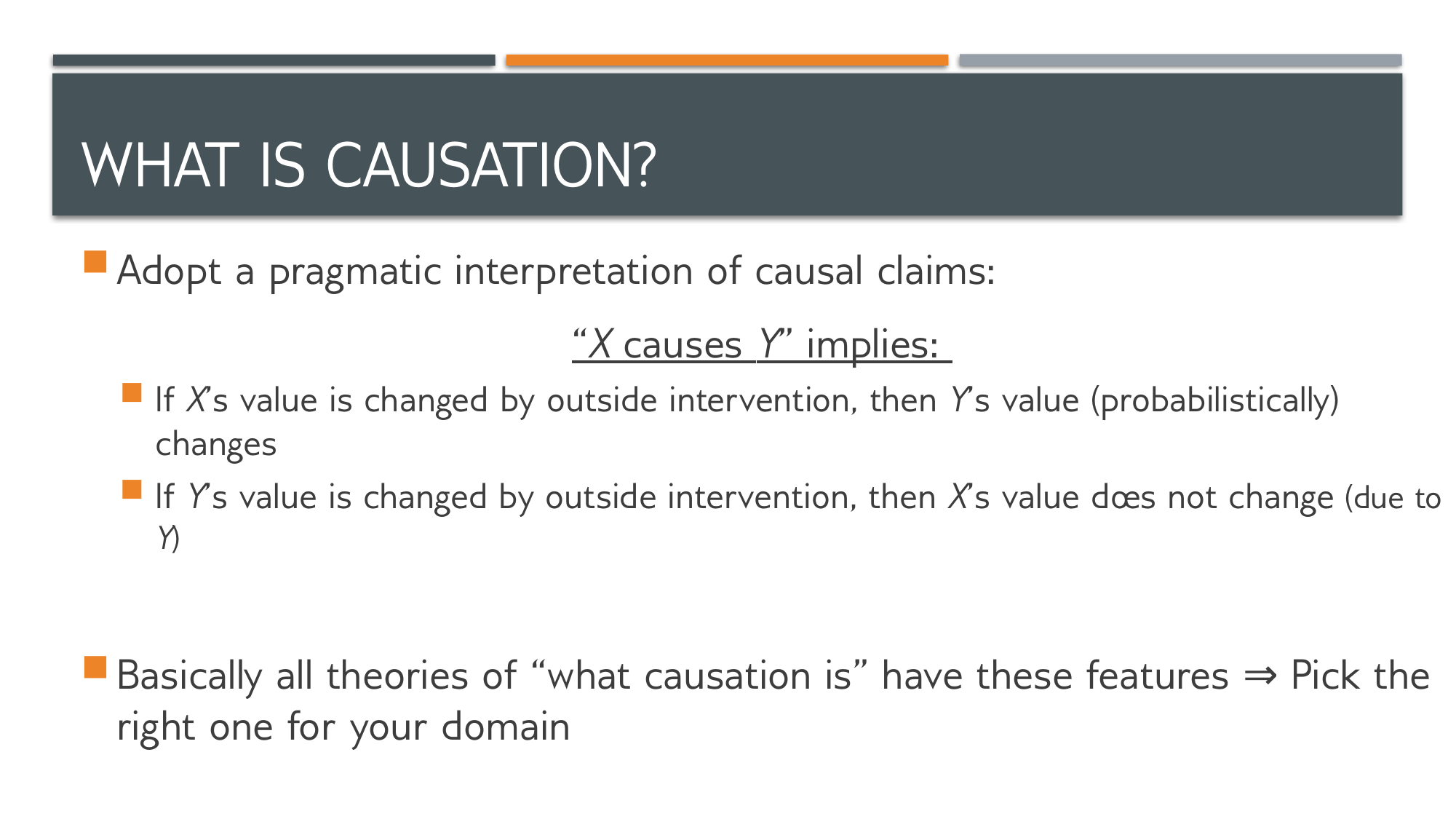

# What is causation?
Adopt a pragmatic interpretation of causal claims:
“X causes Y” implies:
If X’s value is changed by outside intervention, then Y’s value (probabilistically) changes
If Y’s value is changed by outside intervention, then X’s value does not change (due to Y)

Basically all theories of “what causation is” have these features ⇒ Pick the right one for your domain